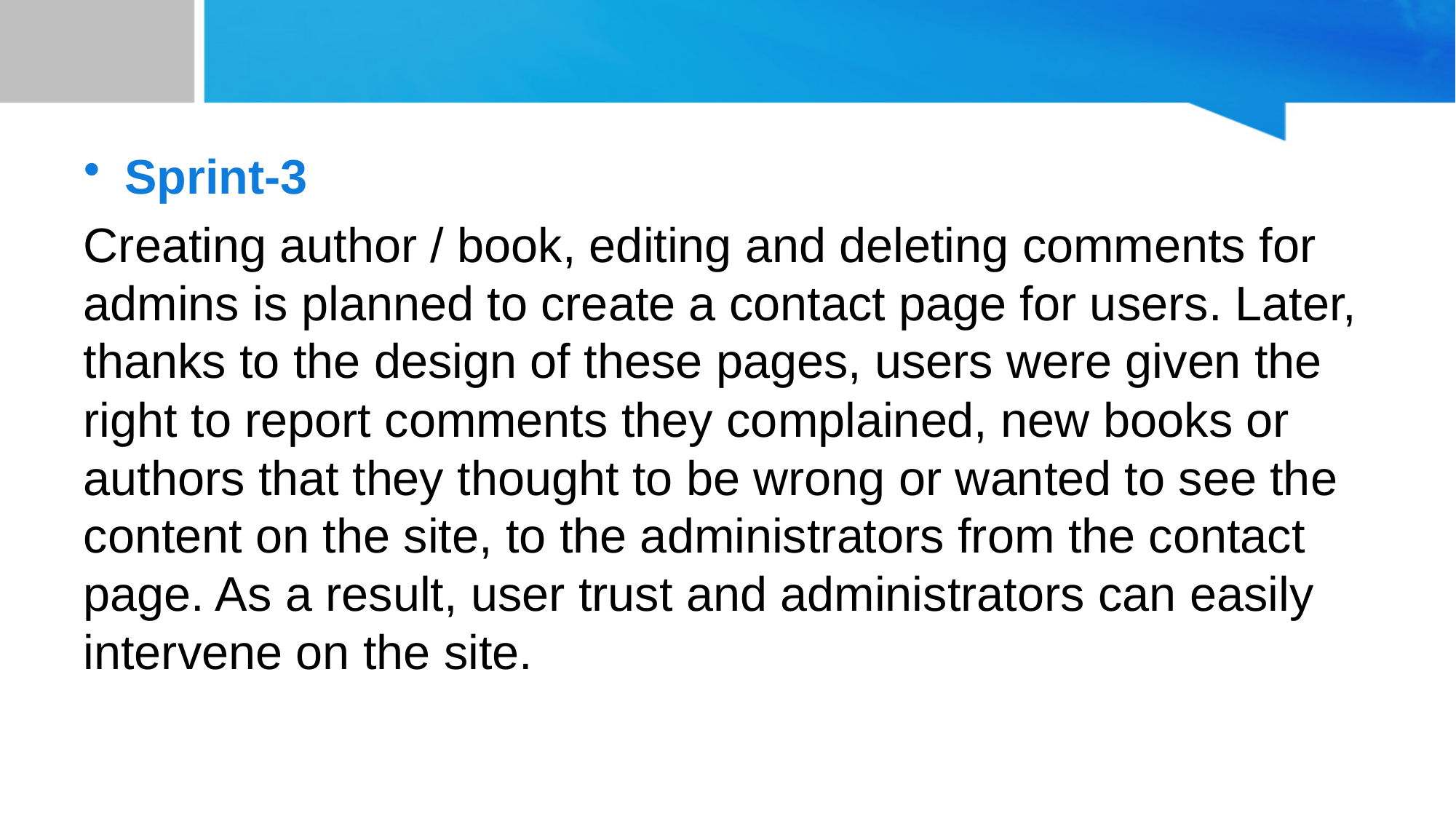

#
Sprint-3
Creating author / book, editing and deleting comments for admins is planned to create a contact page for users. Later, thanks to the design of these pages, users were given the right to report comments they complained, new books or authors that they thought to be wrong or wanted to see the content on the site, to the administrators from the contact page. As a result, user trust and administrators can easily intervene on the site.